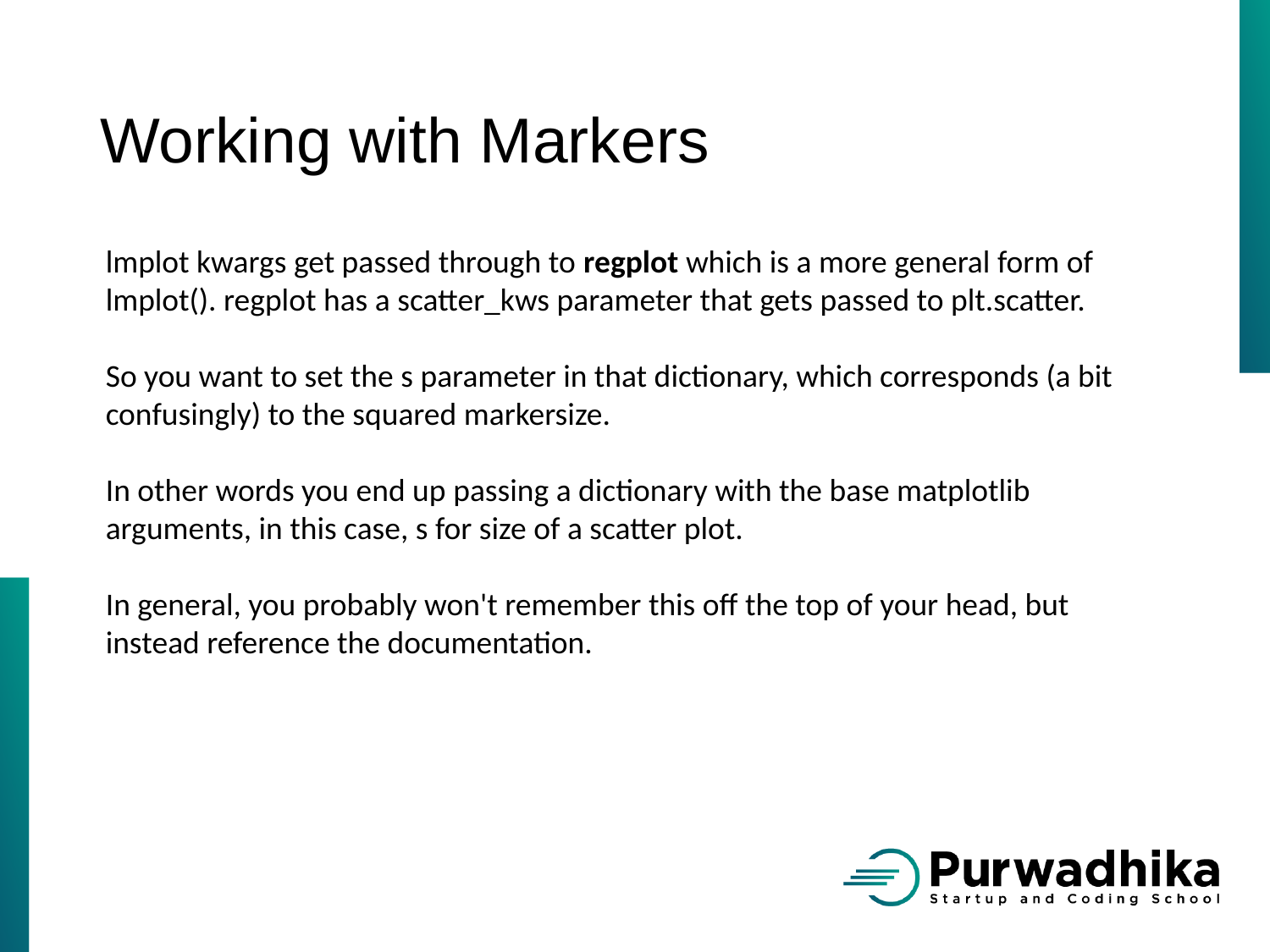

# Working with Markers
lmplot kwargs get passed through to regplot which is a more general form of lmplot(). regplot has a scatter_kws parameter that gets passed to plt.scatter.

So you want to set the s parameter in that dictionary, which corresponds (a bit confusingly) to the squared markersize.

In other words you end up passing a dictionary with the base matplotlib arguments, in this case, s for size of a scatter plot.

In general, you probably won't remember this off the top of your head, but instead reference the documentation.